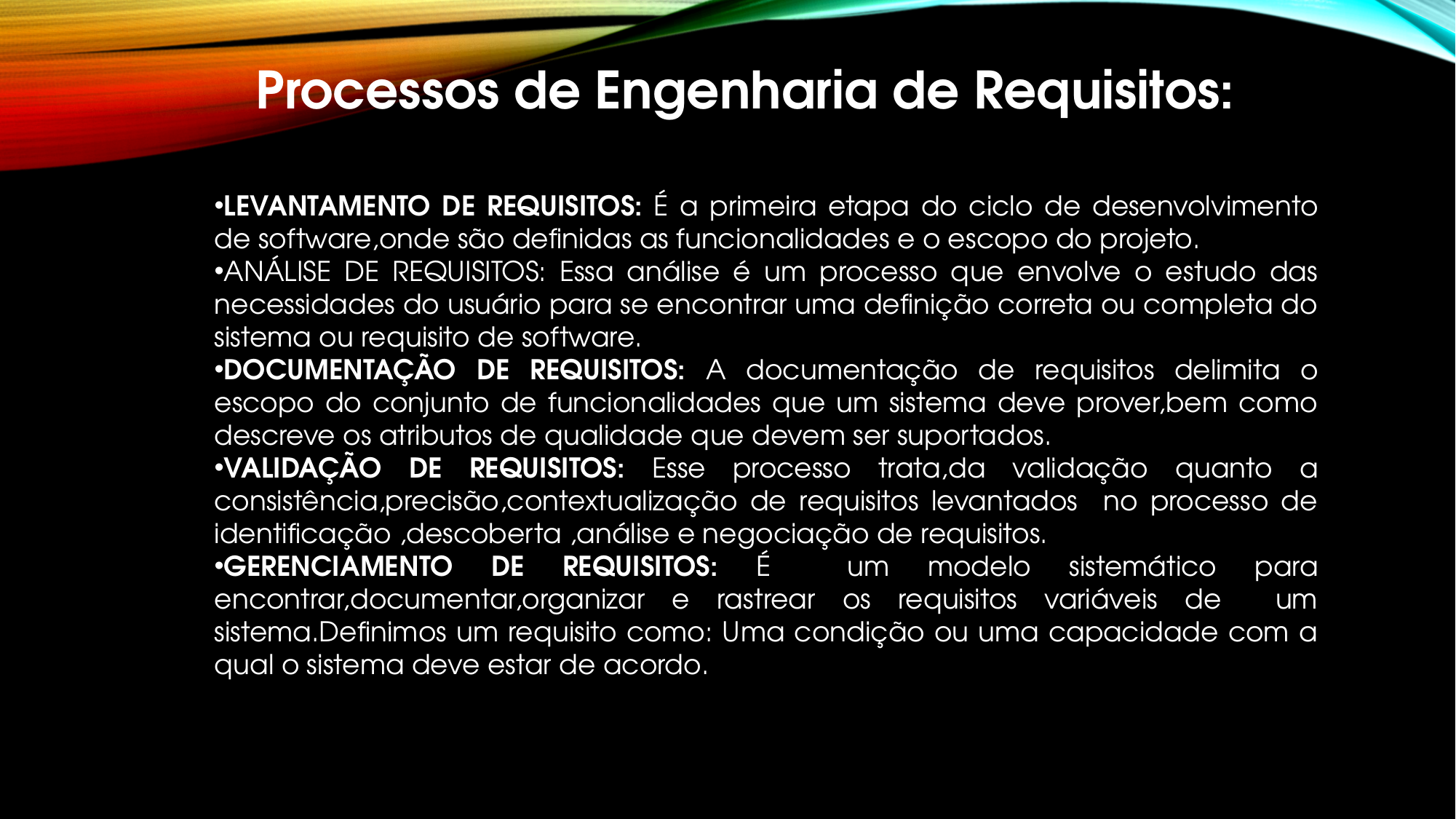

Processos de Engenharia de Requisitos:
LEVANTAMENTO DE REQUISITOS: É a primeira etapa do ciclo de desenvolvimento de software,onde são definidas as funcionalidades e o escopo do projeto.
ANÁLISE DE REQUISITOS: Essa análise é um processo que envolve o estudo das necessidades do usuário para se encontrar uma definição correta ou completa do sistema ou requisito de software.
DOCUMENTAÇÃO DE REQUISITOS: A documentação de requisitos delimita o escopo do conjunto de funcionalidades que um sistema deve prover,bem como descreve os atributos de qualidade que devem ser suportados.
VALIDAÇÃO DE REQUISITOS: Esse processo trata,da validação quanto a consistência,precisão,contextualização de requisitos levantados  no processo de identificação ,descoberta ,análise e negociação de requisitos.
GERENCIAMENTO DE REQUISITOS: É  um modelo sistemático para encontrar,documentar,organizar e rastrear os requisitos variáveis de  um sistema.Definimos um requisito como: Uma condição ou uma capacidade com a qual o sistema deve estar de acordo.